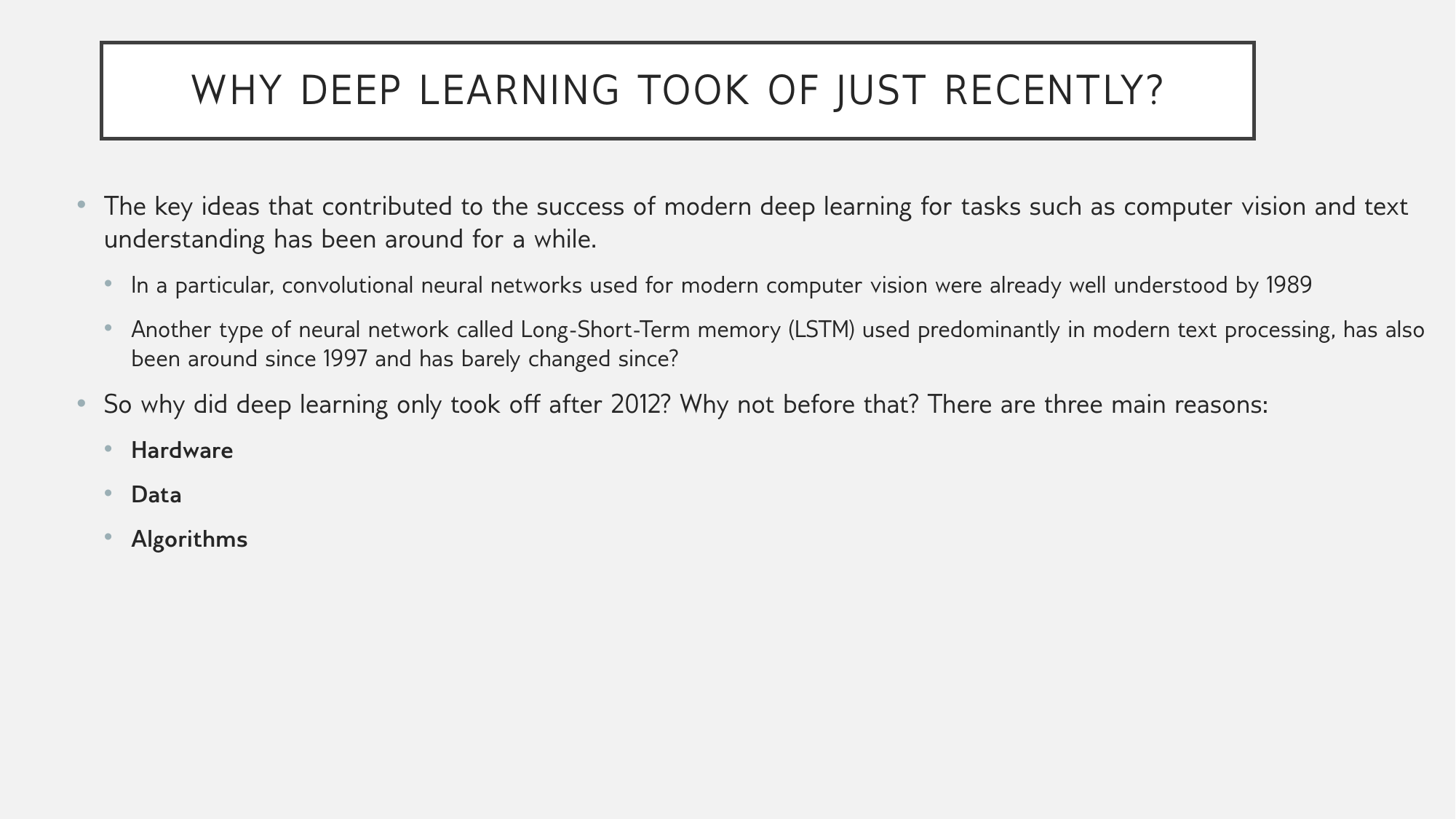

# Why deep learning took of just recently?
The key ideas that contributed to the success of modern deep learning for tasks such as computer vision and text understanding has been around for a while.
In a particular, convolutional neural networks used for modern computer vision were already well understood by 1989
Another type of neural network called Long-Short-Term memory (LSTM) used predominantly in modern text processing, has also been around since 1997 and has barely changed since?
So why did deep learning only took off after 2012? Why not before that? There are three main reasons:
Hardware
Data
Algorithms